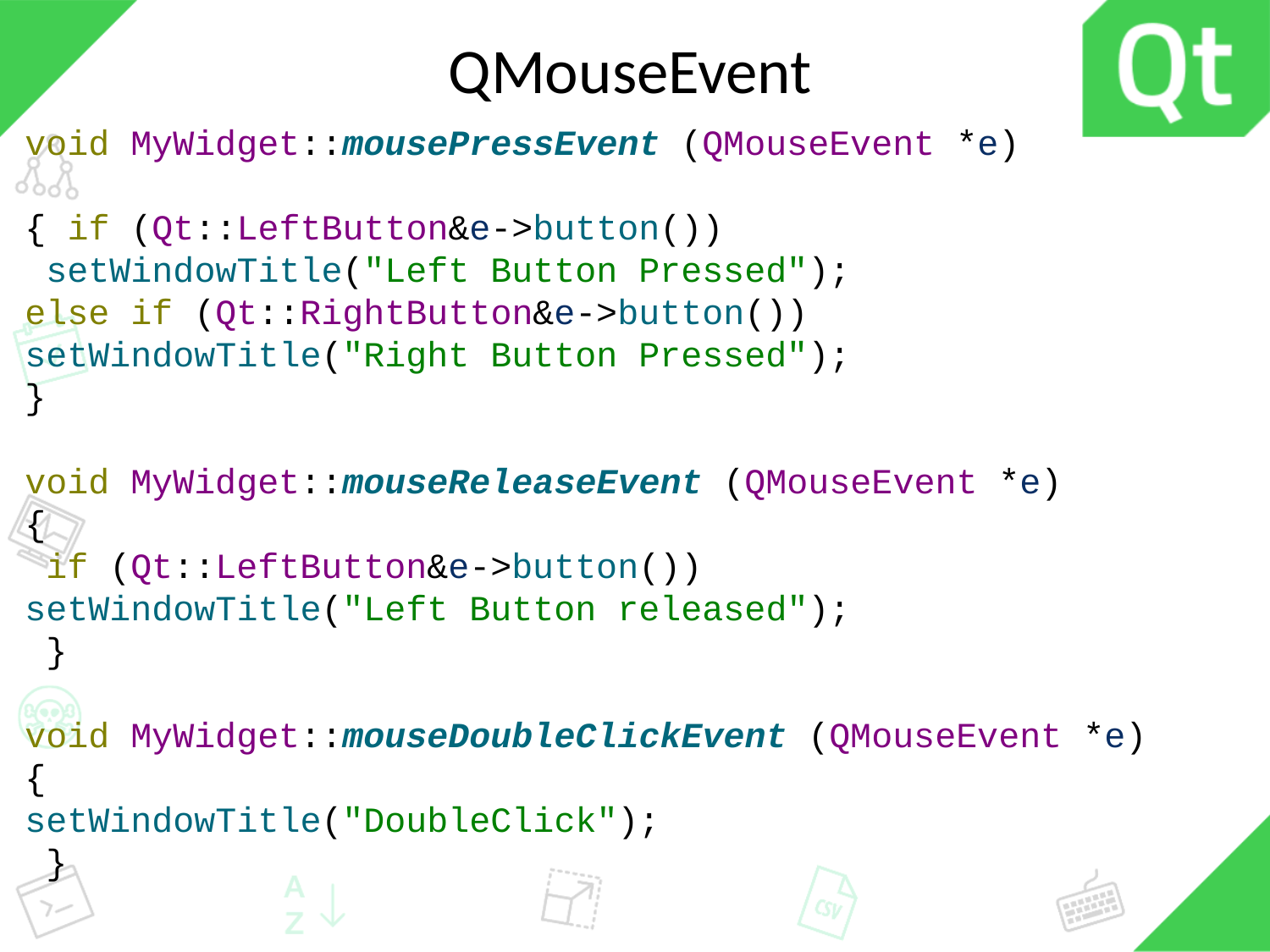

# QMouseEvent
void MyWidget::mousePressEvent (QMouseEvent *e)

{ if (Qt::LeftButton&e->button())
 setWindowTitle("Left Button Pressed");
else if (Qt::RightButton&e->button())
setWindowTitle("Right Button Pressed");
}
void MyWidget::mouseReleaseEvent (QMouseEvent *e)
{
 if (Qt::LeftButton&e->button())
setWindowTitle("Left Button released");
 }

void MyWidget::mouseDoubleClickEvent (QMouseEvent *e)
{
setWindowTitle("DoubleClick");
 }